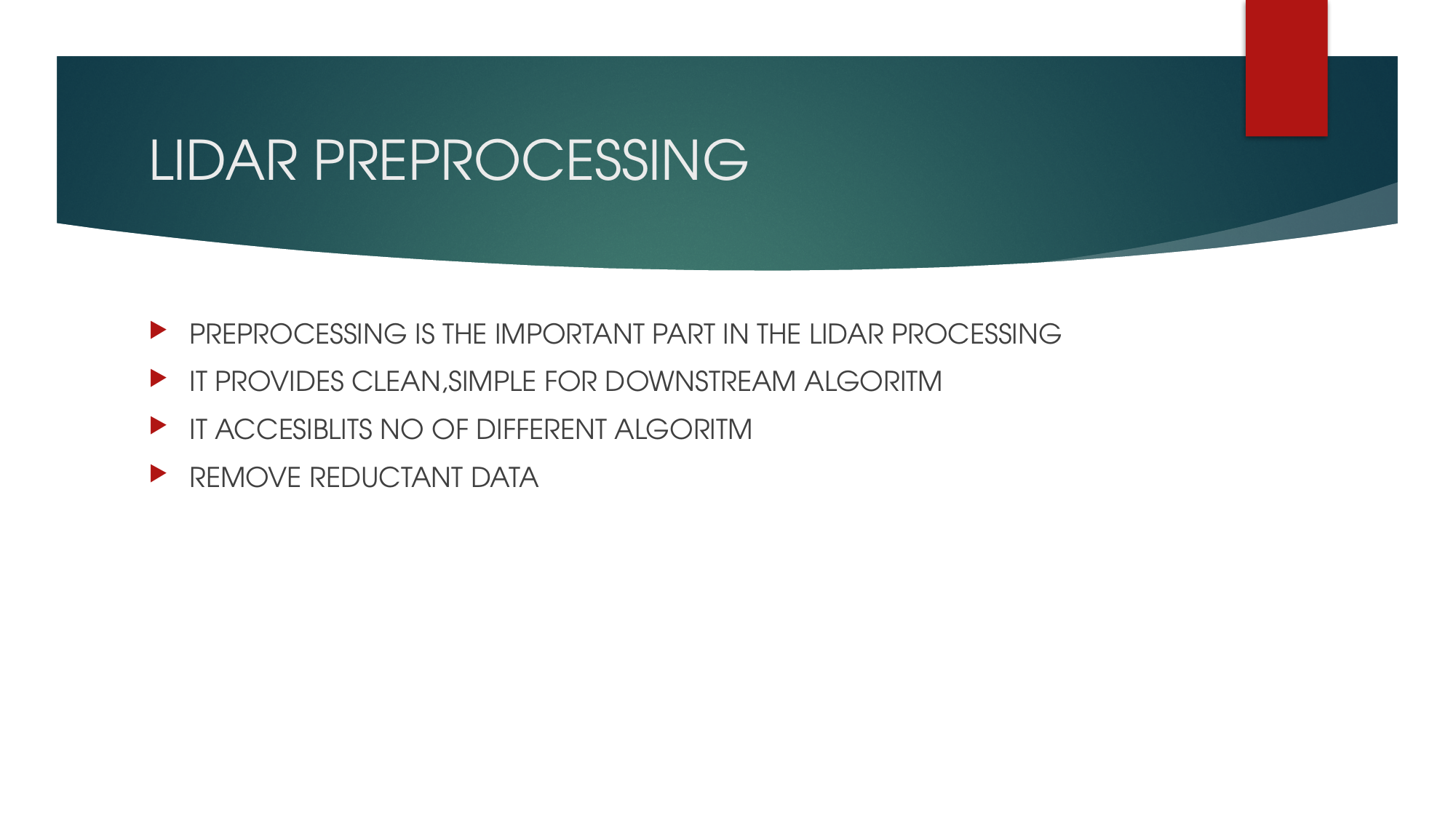

# LIDAR PREPROCESSING
PREPROCESSING IS THE IMPORTANT PART IN THE LIDAR PROCESSING
IT PROVIDES CLEAN,SIMPLE FOR DOWNSTREAM ALGORITM
IT ACCESIBLITS NO OF DIFFERENT ALGORITM
REMOVE REDUCTANT DATA